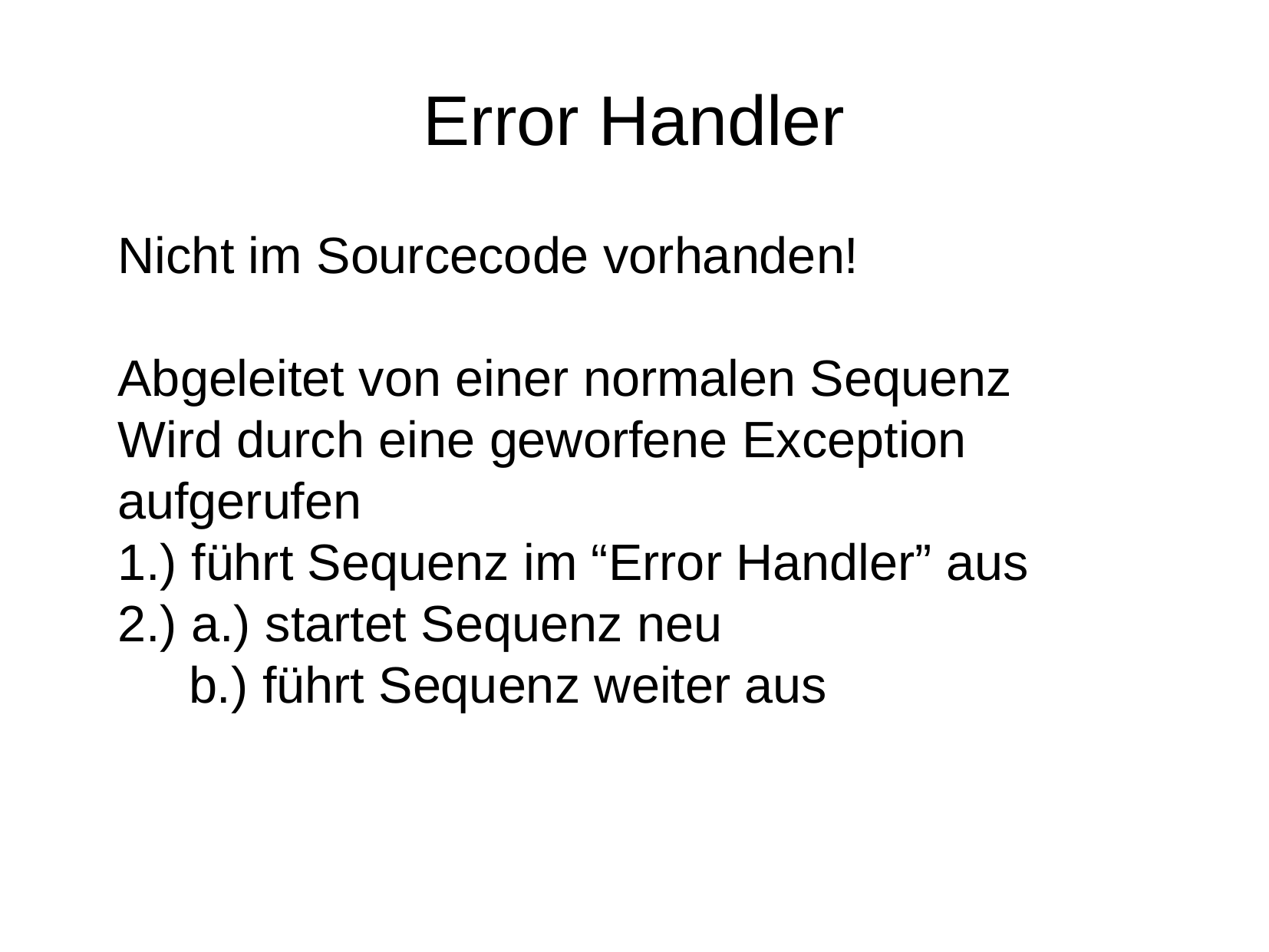

Error Handler
Nicht im Sourcecode vorhanden!

Abgeleitet von einer normalen Sequenz
Wird durch eine geworfene Exception aufgerufen
1.) führt Sequenz im “Error Handler” aus
2.) a.) startet Sequenz neu
     b.) führt Sequenz weiter aus